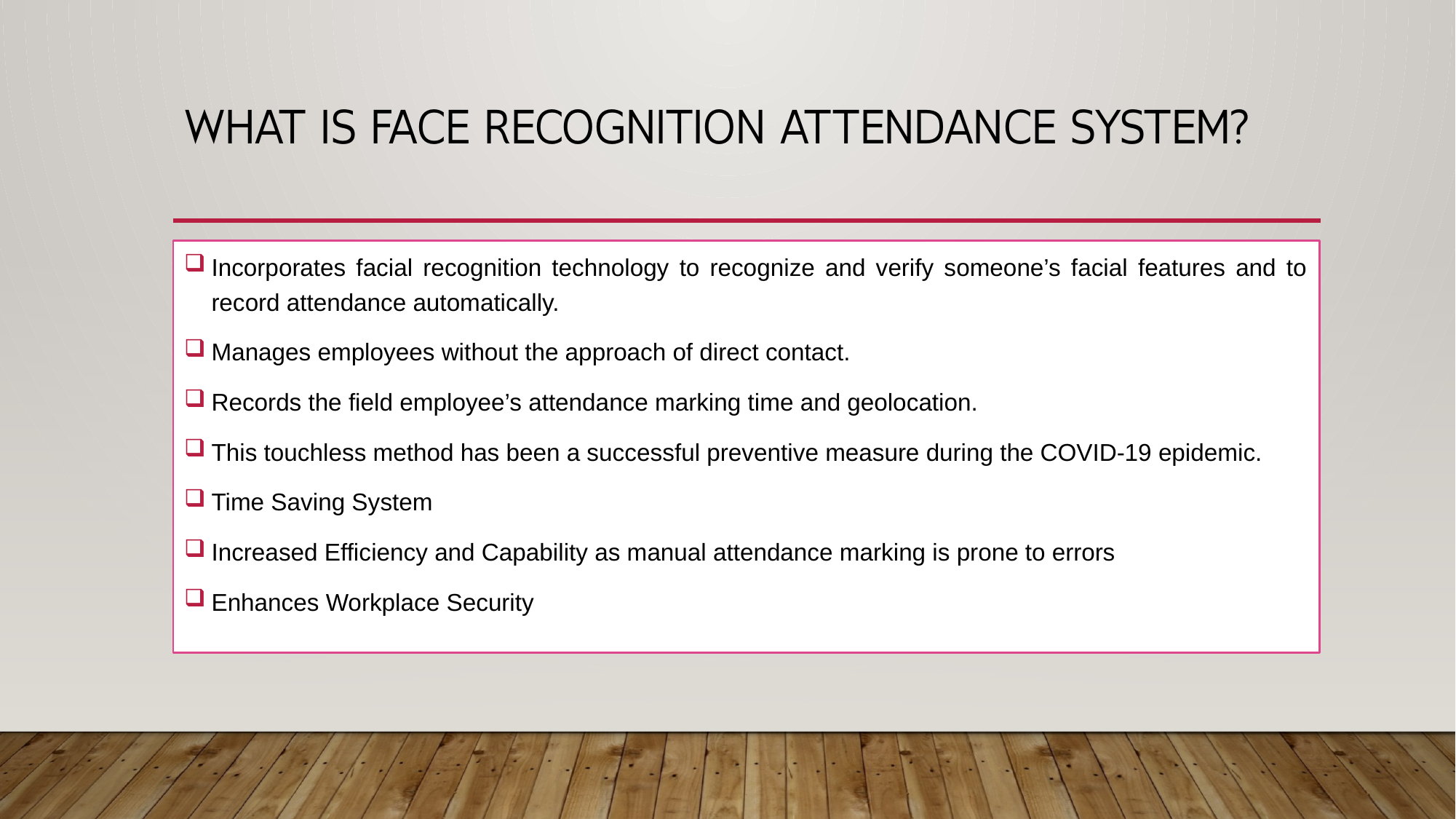

# What is Face Recognition Attendance System?
Incorporates facial recognition technology to recognize and verify someone’s facial features and to record attendance automatically.
Manages employees without the approach of direct contact.
Records the field employee’s attendance marking time and geolocation.
This touchless method has been a successful preventive measure during the COVID-19 epidemic.
Time Saving System
Increased Efficiency and Capability as manual attendance marking is prone to errors
Enhances Workplace Security